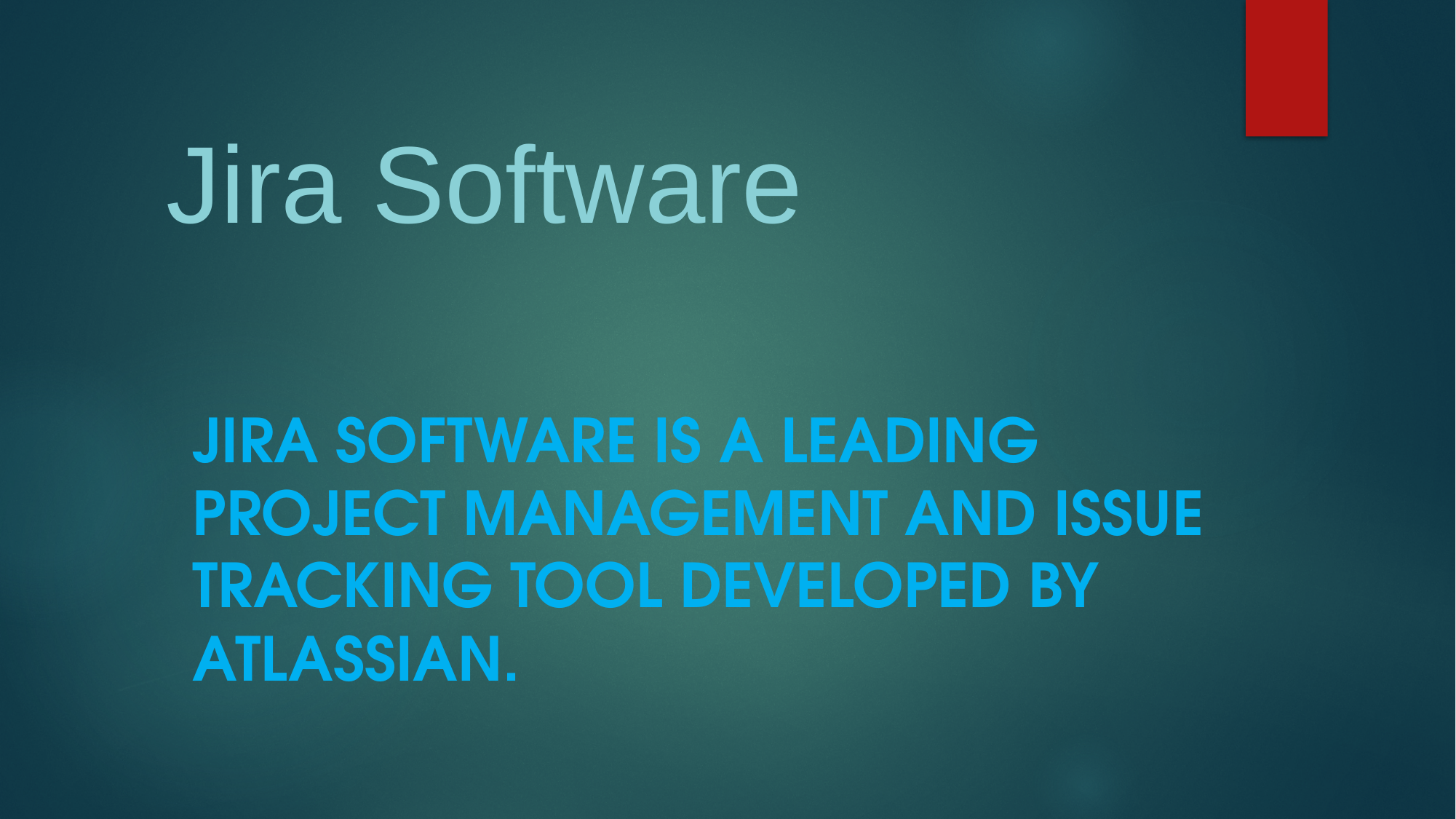

# Jira Software
Jira Software is a leading project management and issue tracking tool developed by Atlassian.